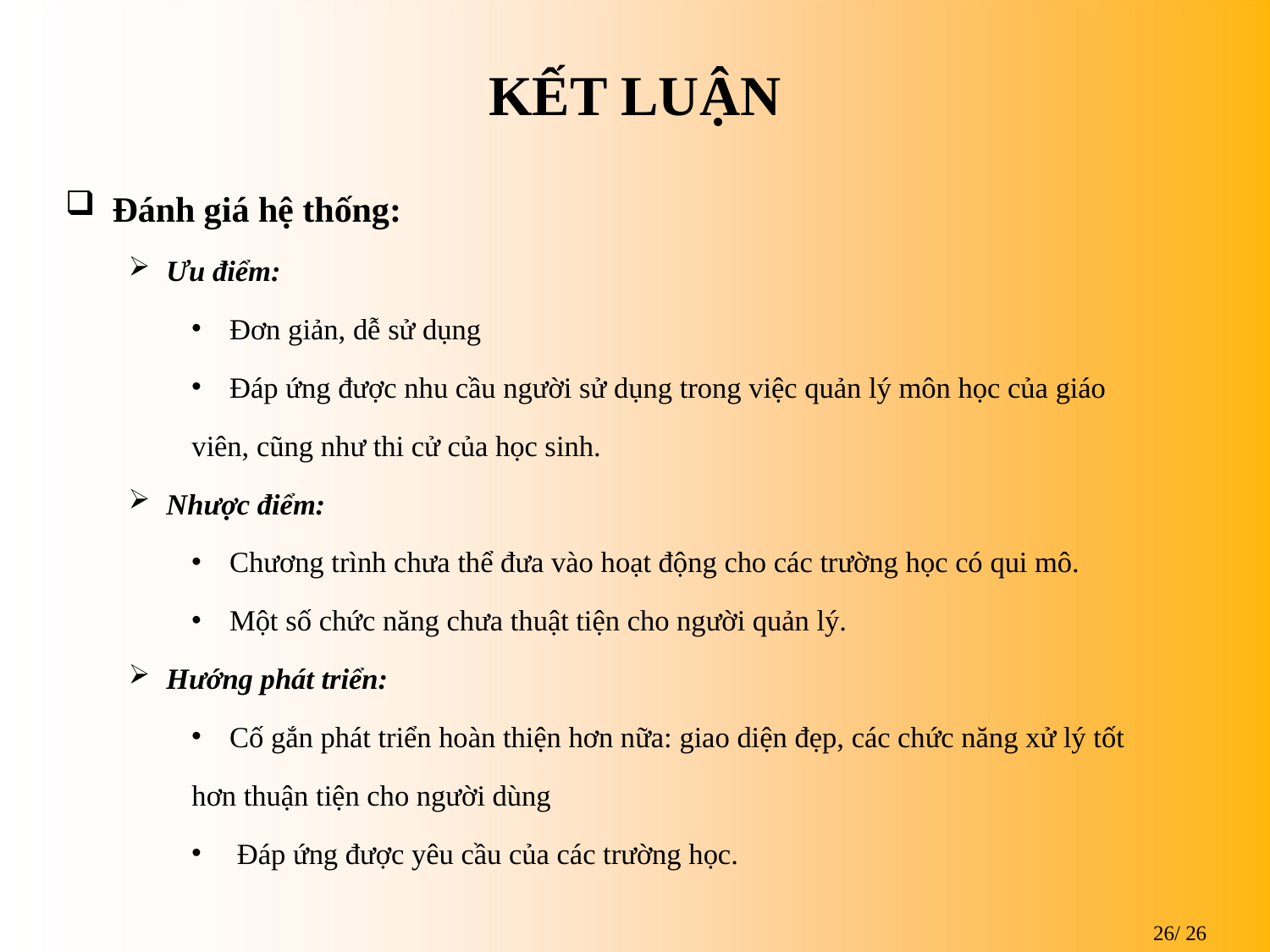

# KẾT LUẬN
 Đánh giá hệ thống:
Ưu điểm:
Đơn giản, dễ sử dụng
Đáp ứng được nhu cầu người sử dụng trong việc quản lý môn học của giáo
viên, cũng như thi cử của học sinh.
Nhược điểm:
Chương trình chưa thể đưa vào hoạt động cho các trường học có qui mô.
Một số chức năng chưa thuật tiện cho người quản lý.
Hướng phát triển:
Cố gắn phát triển hoàn thiện hơn nữa: giao diện đẹp, các chức năng xử lý tốt
hơn thuận tiện cho người dùng
 Đáp ứng được yêu cầu của các trường học.
26/ 26